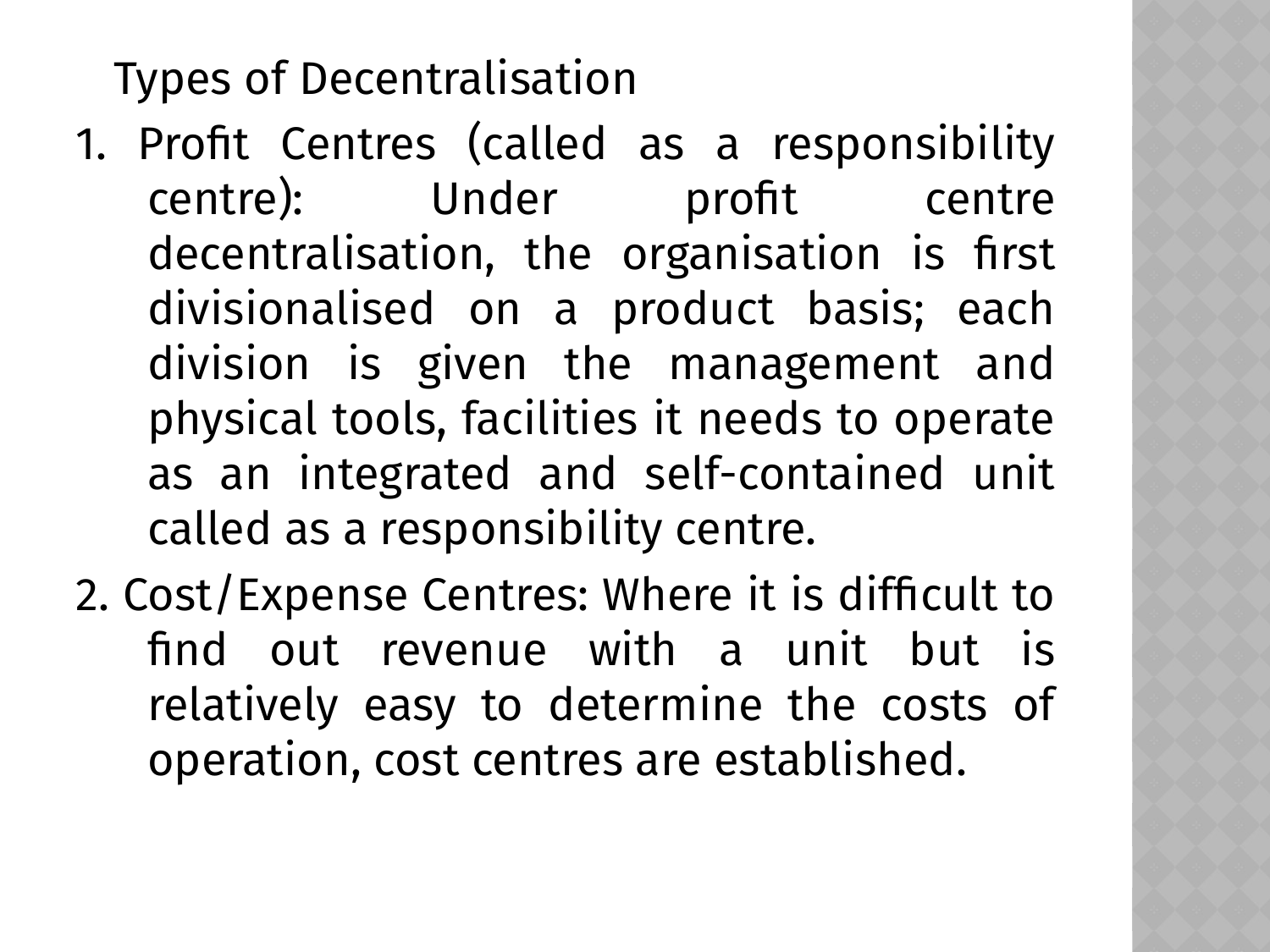

Types of Decentralisation
1. Profit Centres (called as a responsibility centre): Under profit centre decentralisation, the organisation is first divisionalised on a product basis; each division is given the management and physical tools, facilities it needs to operate as an integrated and self-contained unit called as a responsibility centre.
2. Cost/Expense Centres: Where it is difficult to find out revenue with a unit but is relatively easy to determine the costs of operation, cost centres are established.